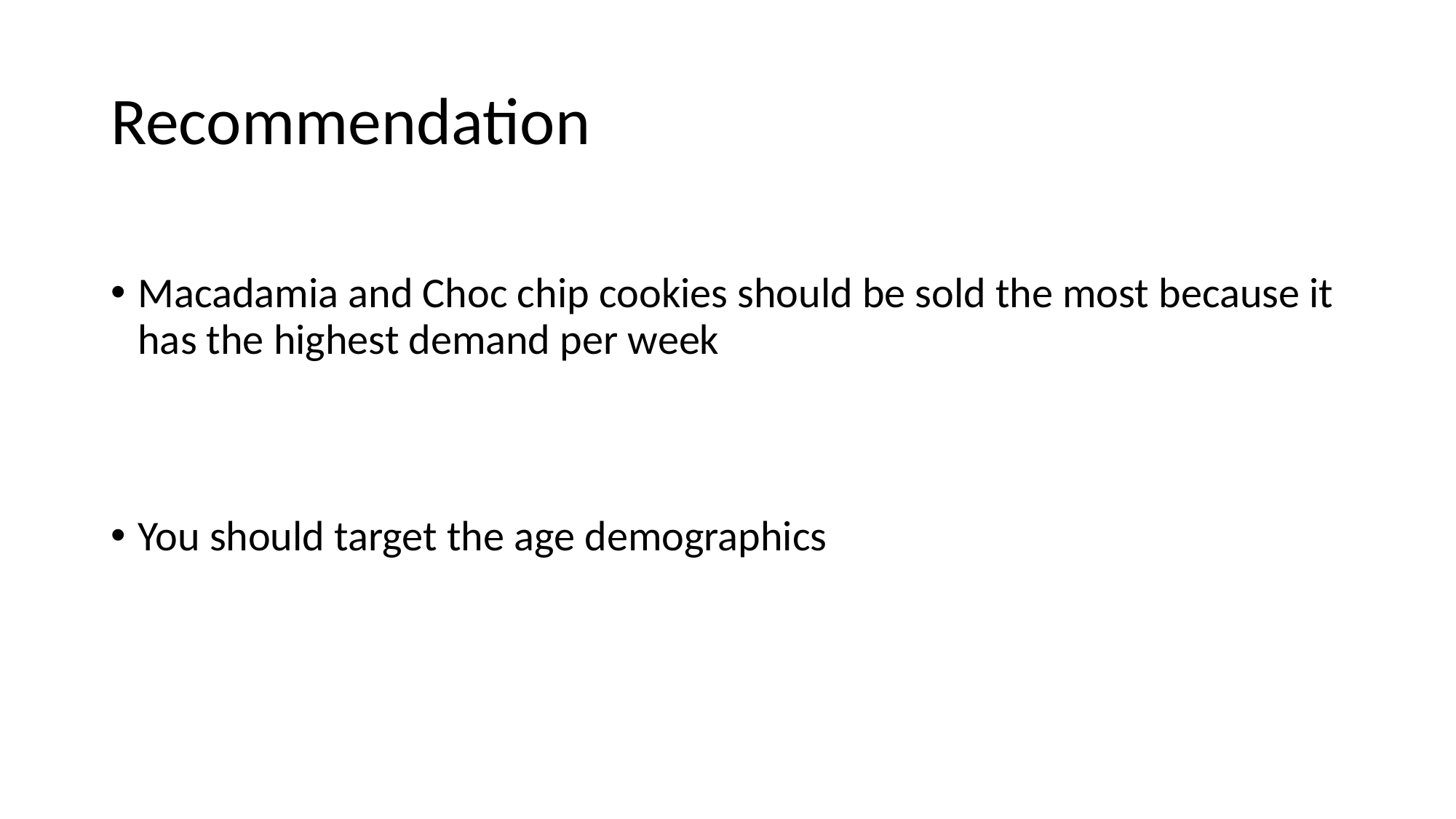

Recommendation

Macadamia and Choc chip cookies should be sold the most because it has the highest demand per week

You should target the age demographics